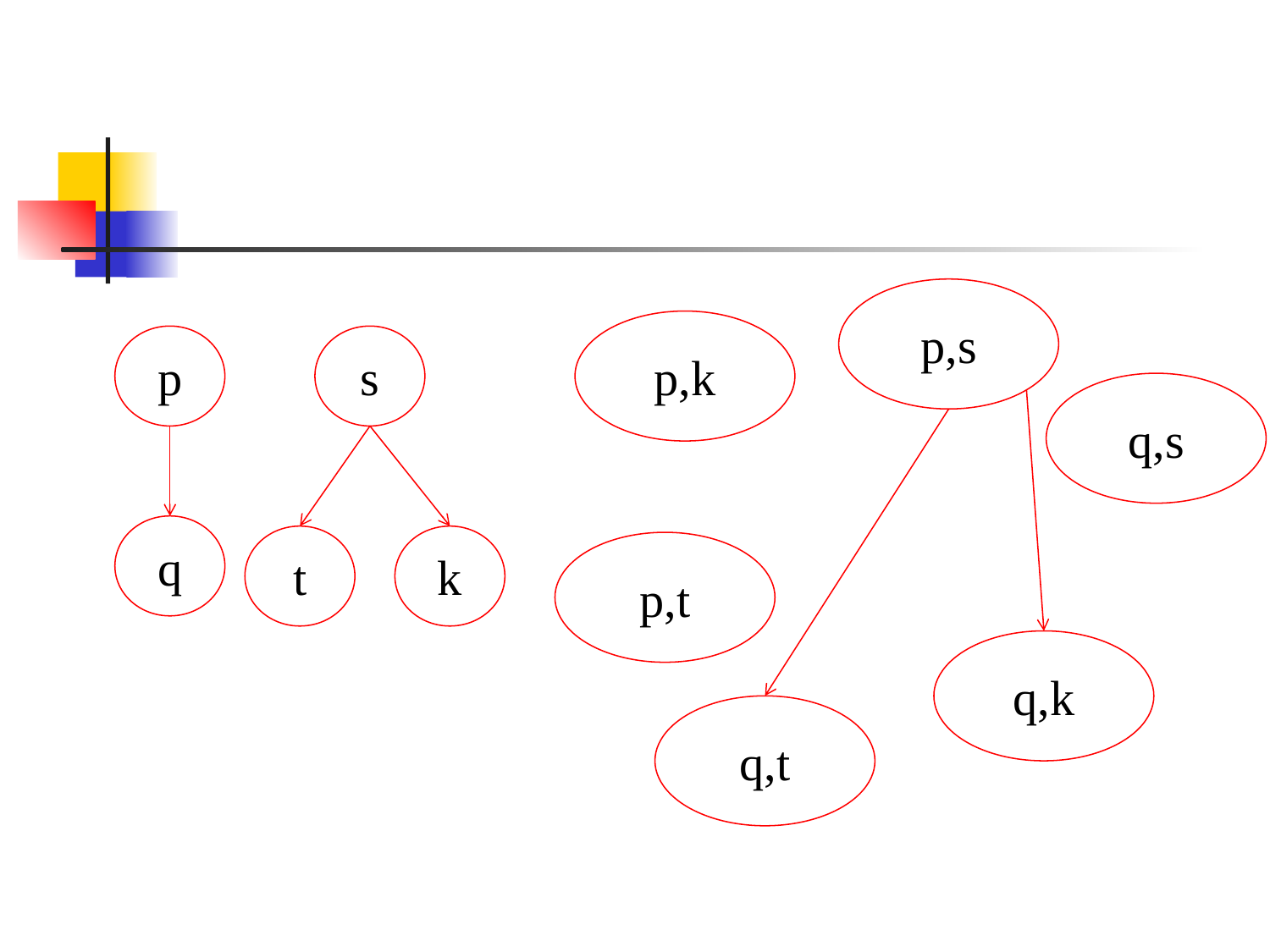

#
p,s

p,k
p
s
q,s
q
t
k
p,t
q,k
q,t